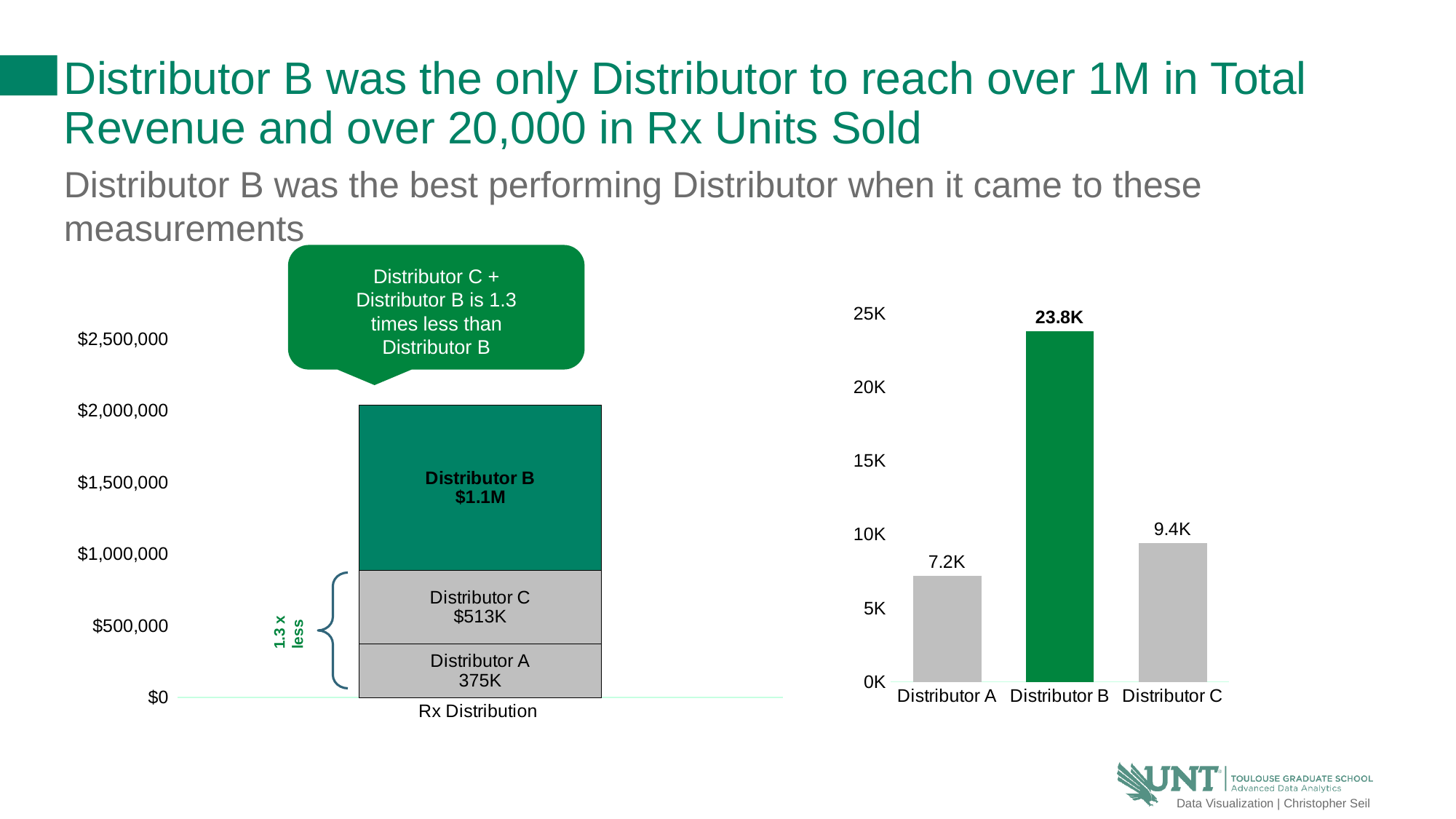

# Distributor B was the only Distributor to reach over 1M in Total Revenue and over 20,000 in Rx Units Sold

Distributor B was the best performing Distributor when it came to these measurements

Distributor C + Distributor B is 1.3 times less than Distributor B

### Chart

| Category | Column1 |
|---|---|
| Distributor A | 7218.340000000001 |
| Distributor B | 23786.329999999994 |
| Distributor C | 9444.25000000001 |

### Chart

| Category | Distribution A  | Distribution C | Distribution B |
|---|---|---|---|
| Rx Distribution  | 374675.0 | 513326.0 | 1149997.0 |
1.3 x less